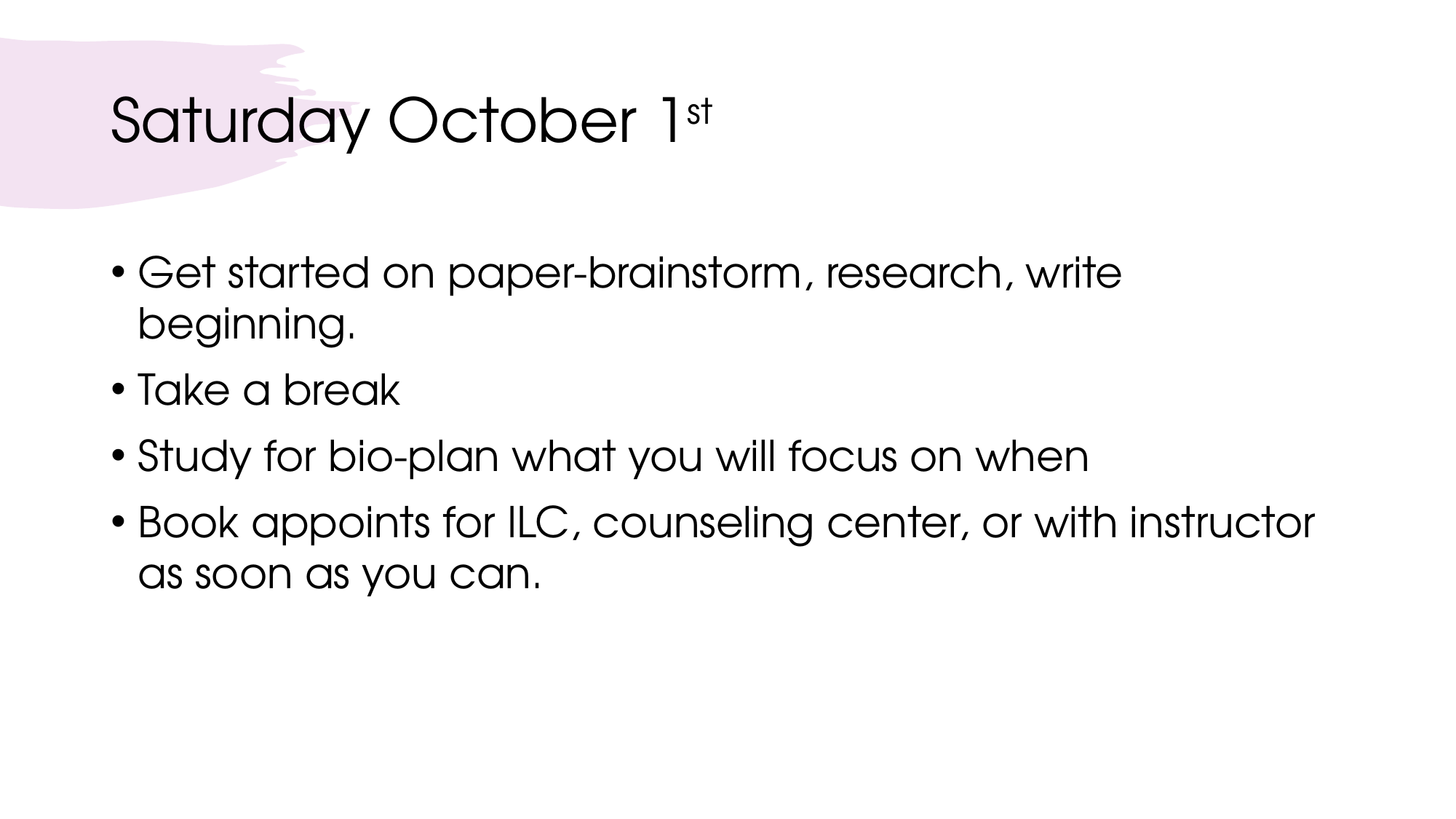

# Saturday October 1st
Get started on paper-brainstorm, research, write beginning.
Take a break
Study for bio-plan what you will focus on when
Book appoints for ILC, counseling center, or with instructor as soon as you can.